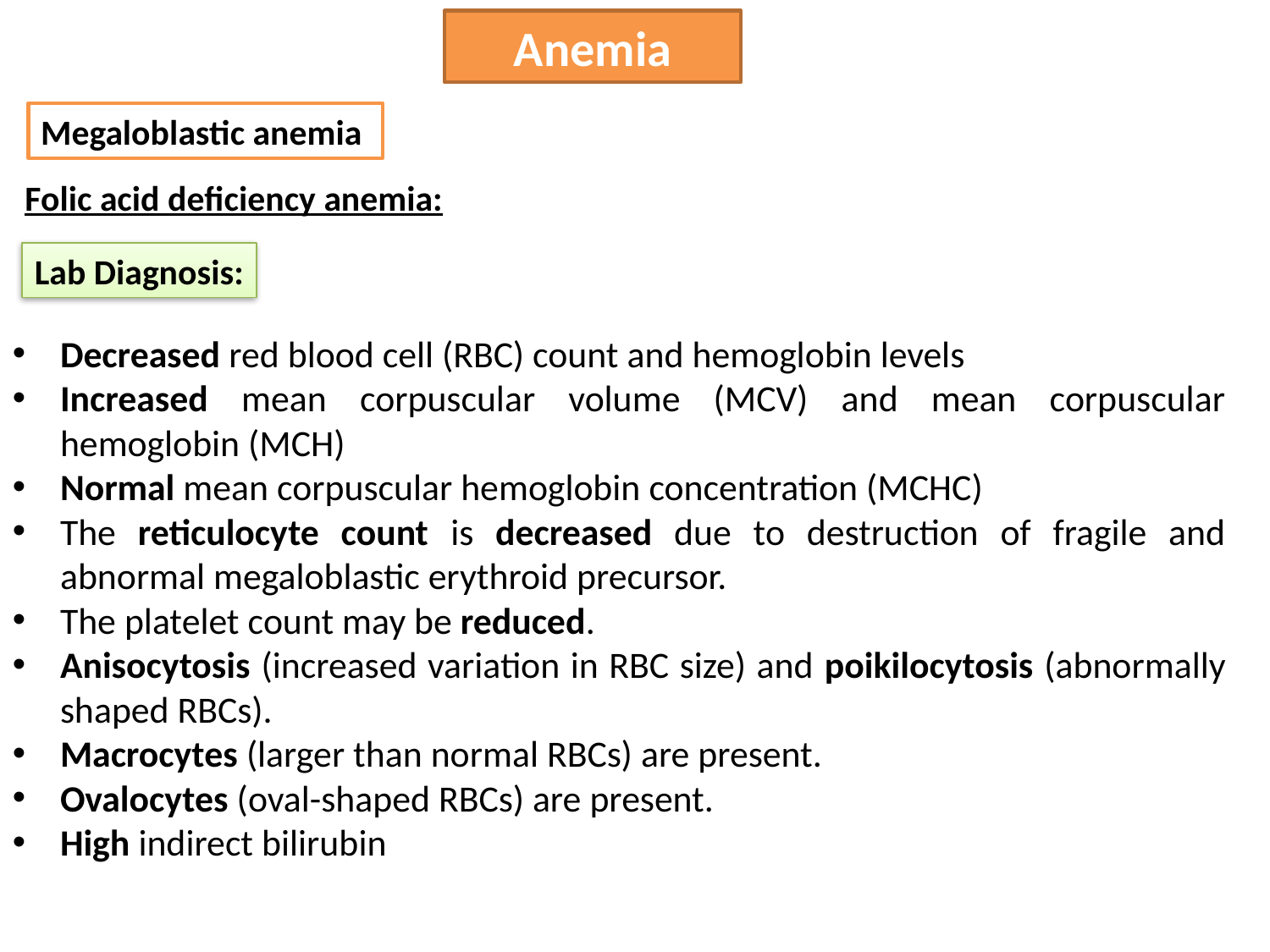

Anemia
Megaloblastic anemia
Folic acid deficiency anemia:
Lab Diagnosis:
Decreased red blood cell (RBC) count and hemoglobin levels
Increased mean corpuscular volume (MCV) and mean corpuscular hemoglobin (MCH)
Normal mean corpuscular hemoglobin concentration (MCHC)
The reticulocyte count is decreased due to destruction of fragile and abnormal megaloblastic erythroid precursor.
The platelet count may be reduced.
Anisocytosis (increased variation in RBC size) and poikilocytosis (abnormally shaped RBCs).
Macrocytes (larger than normal RBCs) are present.
Ovalocytes (oval-shaped RBCs) are present.
High indirect bilirubin